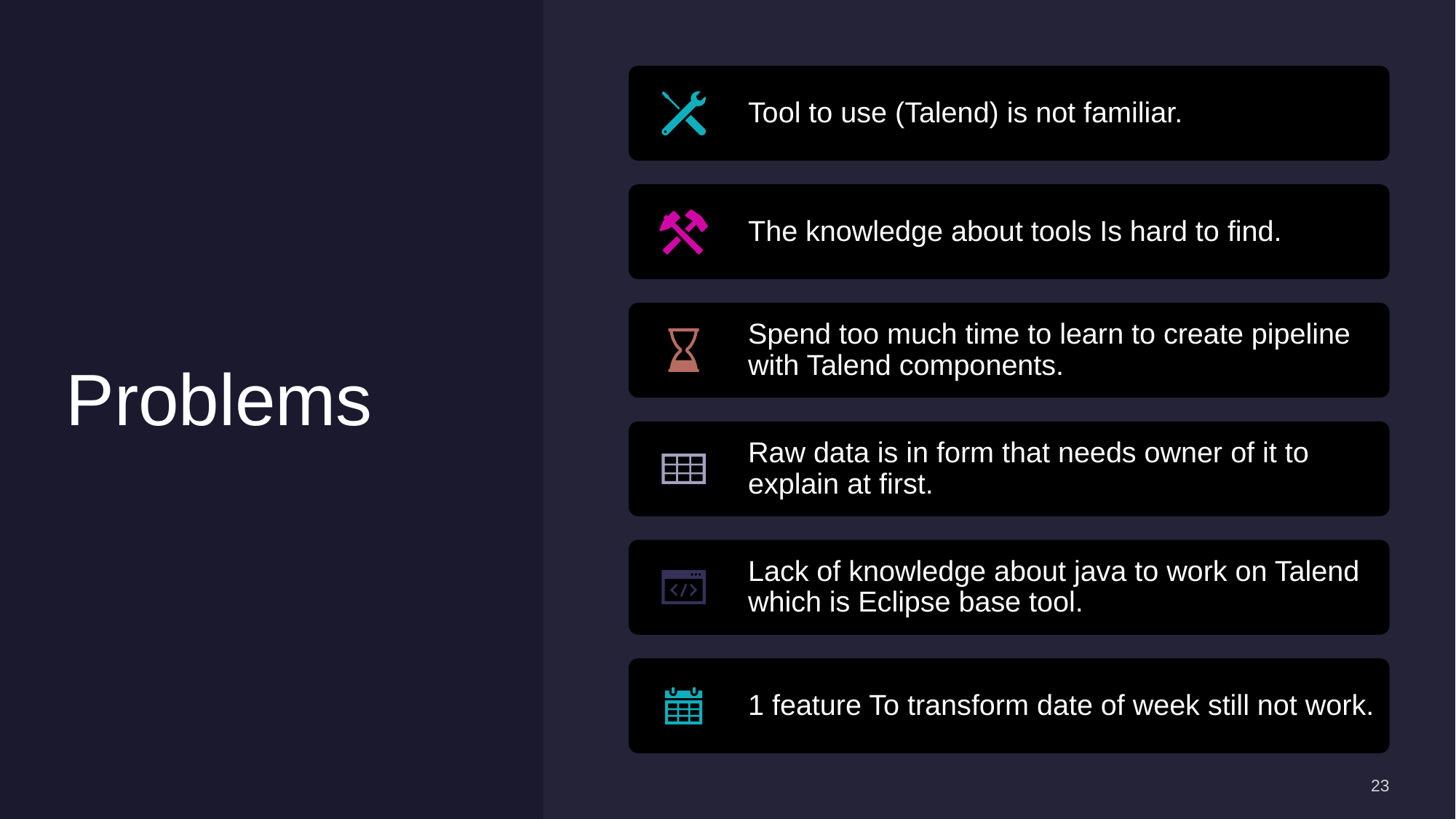

# Problems
Tool to use (Talend) is not familiar.
The knowledge about tools Is hard to find.
Spend too much time to learn to create pipeline with Talend components.
Raw data is in form that needs owner of it to explain at first.
Lack of knowledge about java to work on Talend which is Eclipse base tool.
1 feature To transform date of week still not work.
23